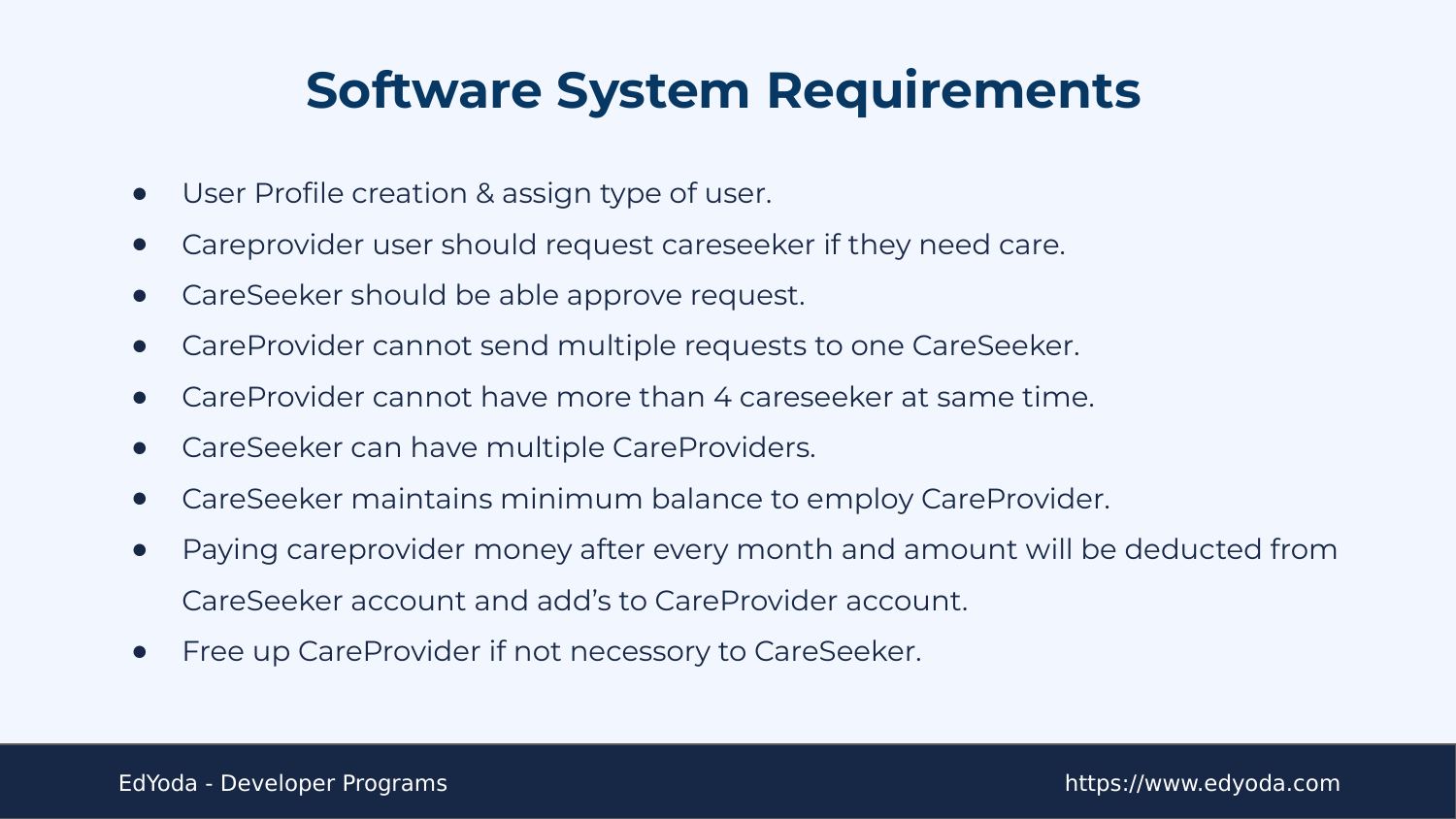

# Software System Requirements
User Profile creation & assign type of user.
Careprovider user should request careseeker if they need care.
CareSeeker should be able approve request.
CareProvider cannot send multiple requests to one CareSeeker.
CareProvider cannot have more than 4 careseeker at same time.
CareSeeker can have multiple CareProviders.
CareSeeker maintains minimum balance to employ CareProvider.
Paying careprovider money after every month and amount will be deducted from CareSeeker account and add’s to CareProvider account.
Free up CareProvider if not necessory to CareSeeker.

EdYoda - Developer Programs
https://www.edyoda.com